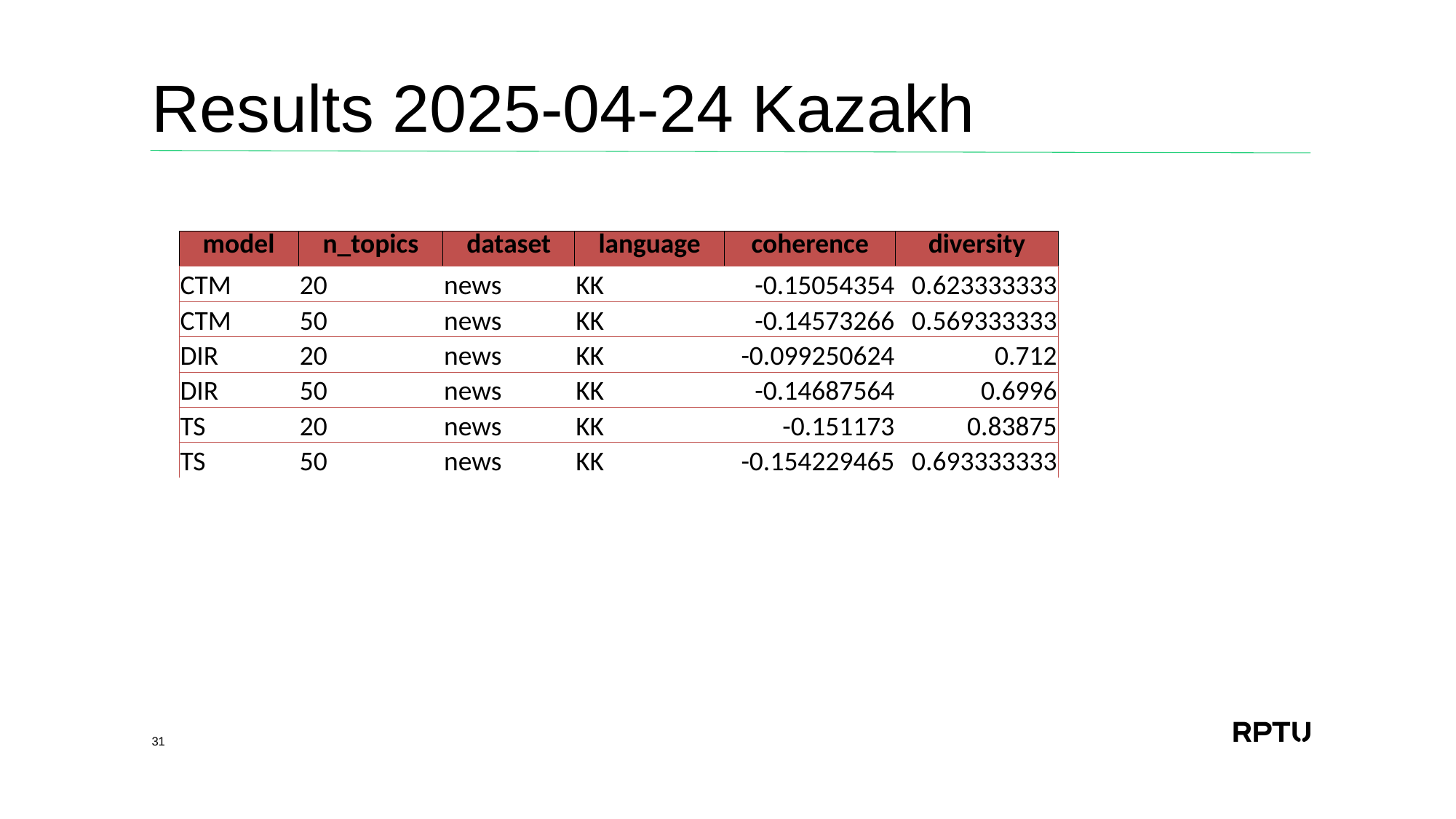

# Results 2025-04-24 Kazakh
| model | n\_topics | dataset | language | coherence | diversity |
| --- | --- | --- | --- | --- | --- |
| CTM | 20 | news | KK | -0.15054354 | 0.623333333 |
| CTM | 50 | news | KK | -0.14573266 | 0.569333333 |
| DIR | 20 | news | KK | -0.099250624 | 0.712 |
| DIR | 50 | news | KK | -0.14687564 | 0.6996 |
| TS | 20 | news | KK | -0.151173 | 0.83875 |
| TS | 50 | news | KK | -0.154229465 | 0.693333333 |
31